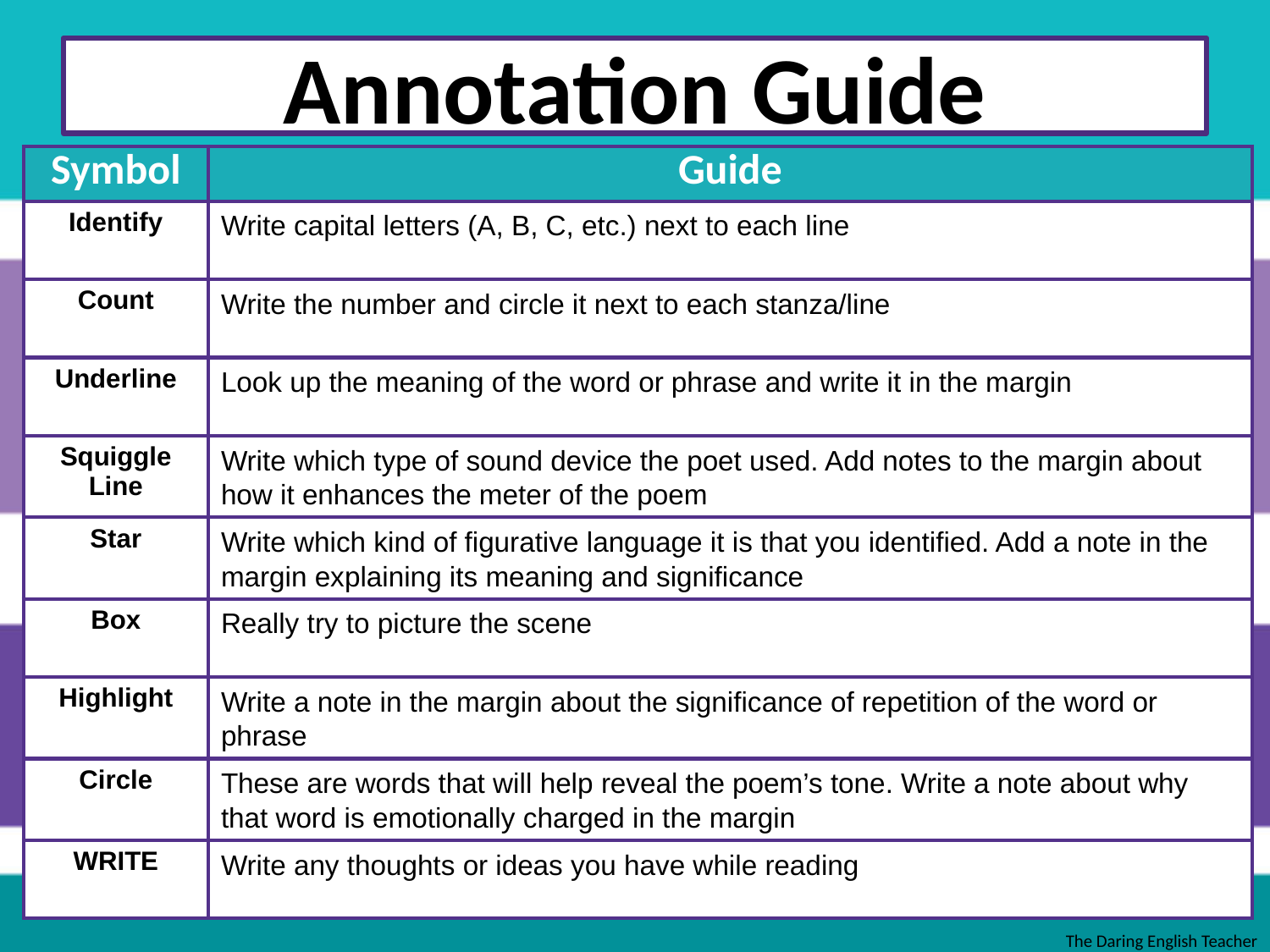

# Annotation Guide
| Symbol | Guide |
| --- | --- |
| Identify | Write capital letters (A, B, C, etc.) next to each line |
| Count | Write the number and circle it next to each stanza/line |
| Underline | Look up the meaning of the word or phrase and write it in the margin |
| Squiggle Line | Write which type of sound device the poet used. Add notes to the margin about how it enhances the meter of the poem |
| Star | Write which kind of figurative language it is that you identified. Add a note in the margin explaining its meaning and significance |
| Box | Really try to picture the scene |
| Highlight | Write a note in the margin about the significance of repetition of the word or phrase |
| Circle | These are words that will help reveal the poem’s tone. Write a note about why that word is emotionally charged in the margin |
| WRITE | Write any thoughts or ideas you have while reading |